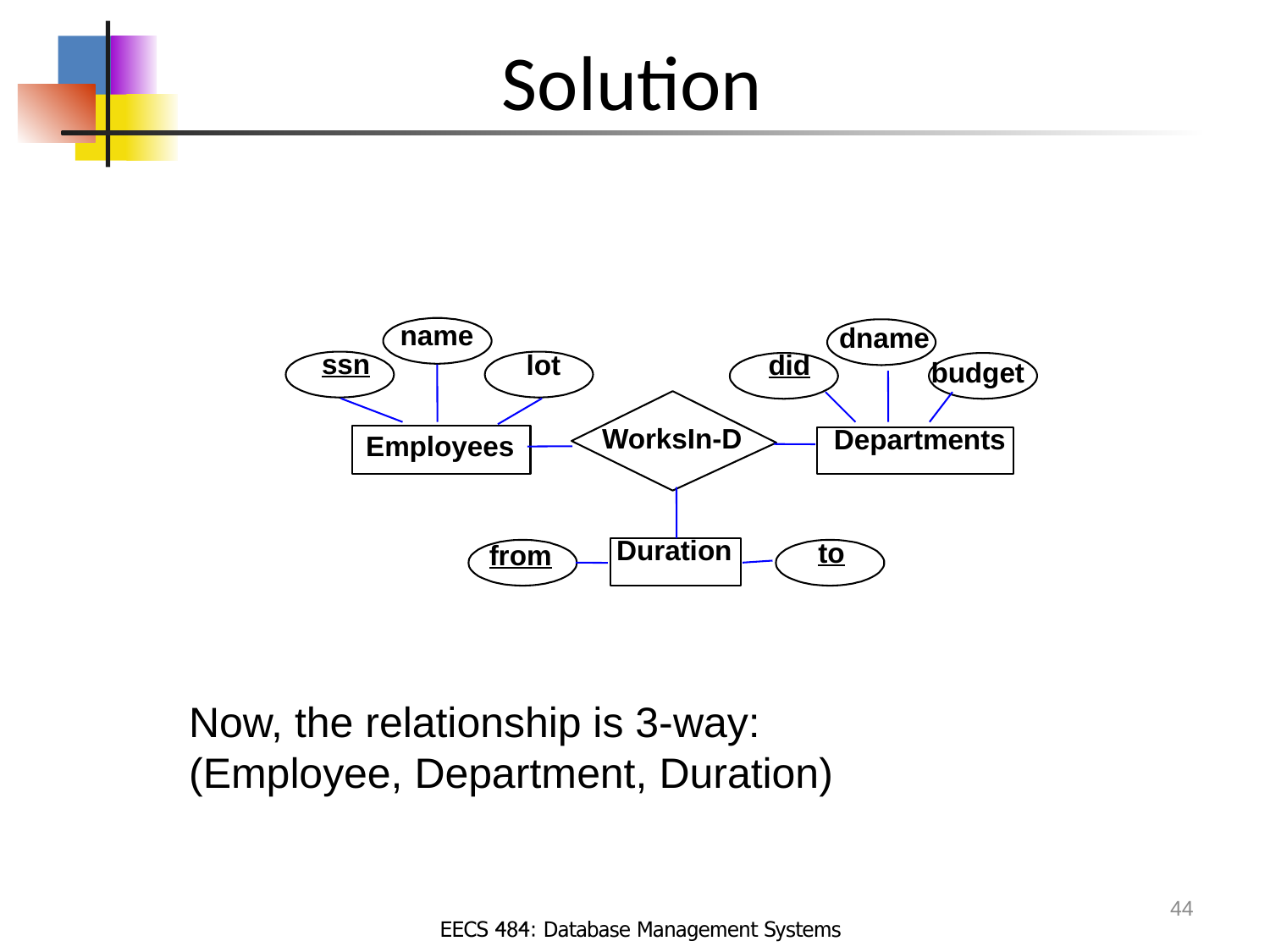

# Solution

name

dname
did

budget
ssn
lot

WorksIn-D
Departments

Employees

Duration
to
from

Now, the relationship is 3-way:
(Employee, Department, Duration)
44
EECS 484: Database Management Systems